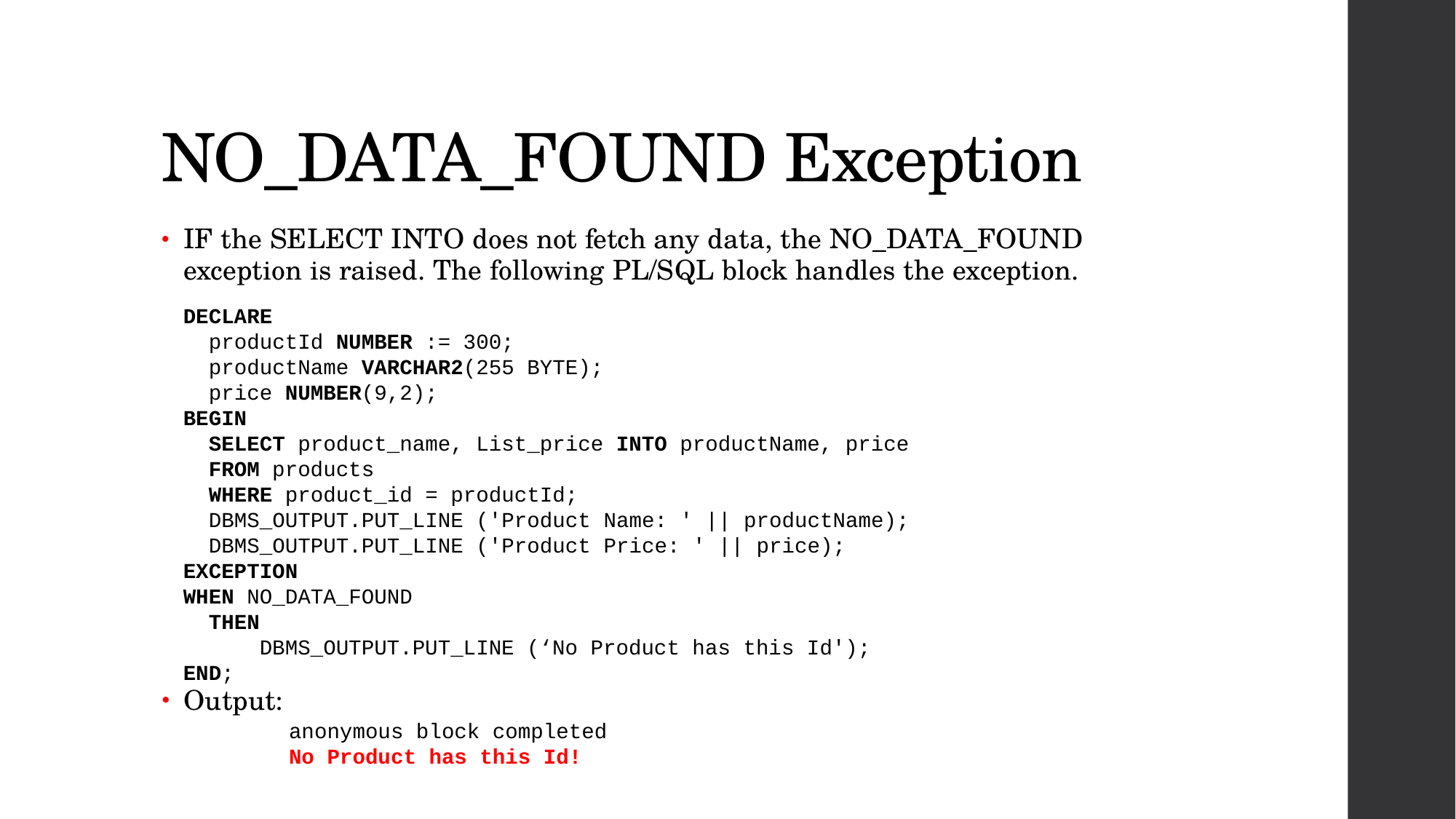

# NO_DATA_FOUND Exception
IF the SELECT INTO does not fetch any data, the NO_DATA_FOUND exception is raised. The following PL/SQL block handles the exception.
DECLARE
  productId NUMBER := 300;
  productName VARCHAR2(255 BYTE);
  price NUMBER(9,2);
BEGIN
  SELECT product_name, List_price INTO productName, price
  FROM products
  WHERE product_id = productId;
  DBMS_OUTPUT.PUT_LINE ('Product Name: ' || productName);
  DBMS_OUTPUT.PUT_LINE ('Product Price: ' || price);
EXCEPTION
WHEN NO_DATA_FOUND
  THEN
      DBMS_OUTPUT.PUT_LINE (‘No Product has this Id');
END;
Output:
anonymous block completed
No Product has this Id!